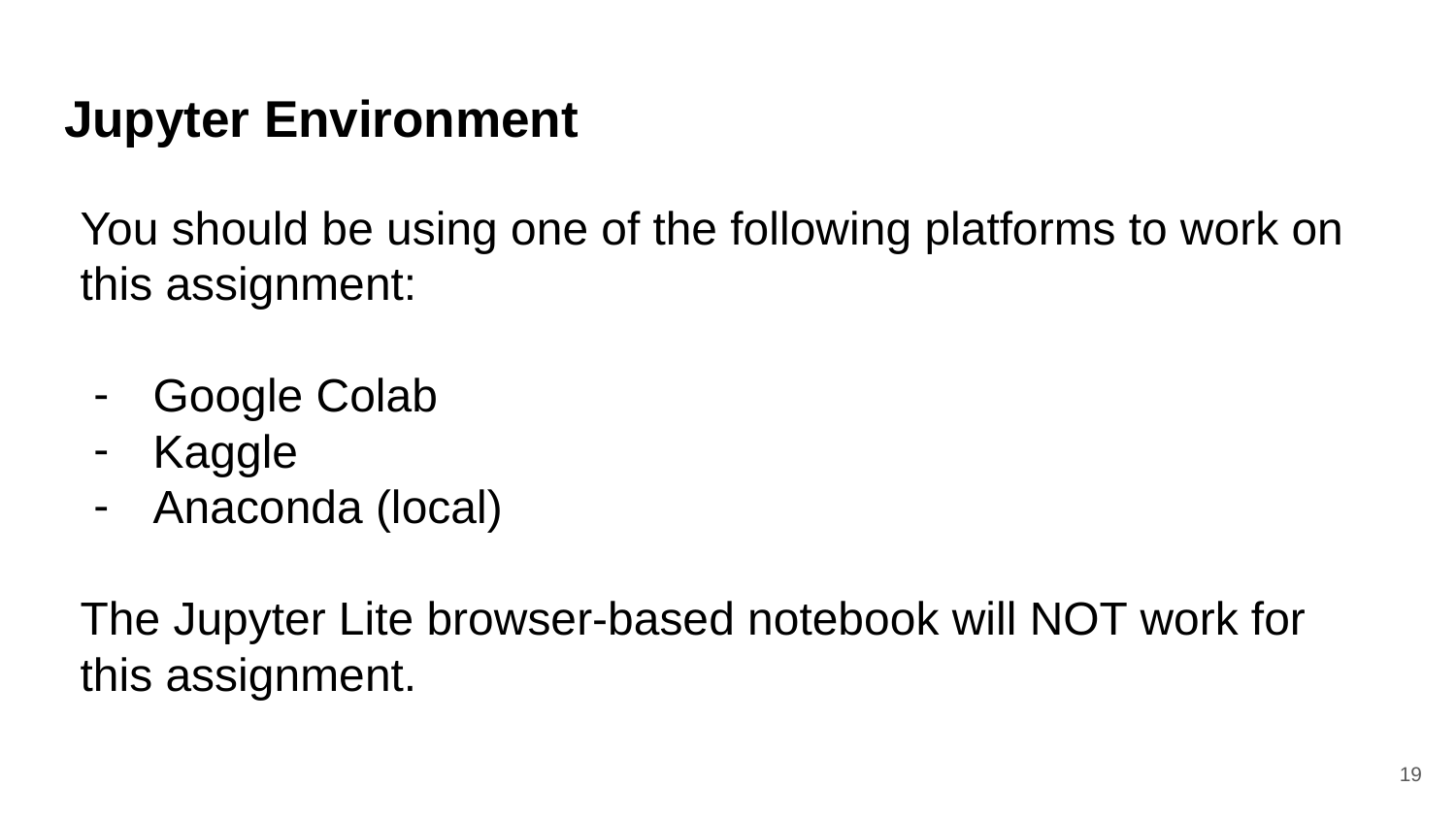

# Jupyter Environment
You should be using one of the following platforms to work on this assignment:

Google Colab
Kaggle
Anaconda (local)

The Jupyter Lite browser-based notebook will NOT work for this assignment.
19